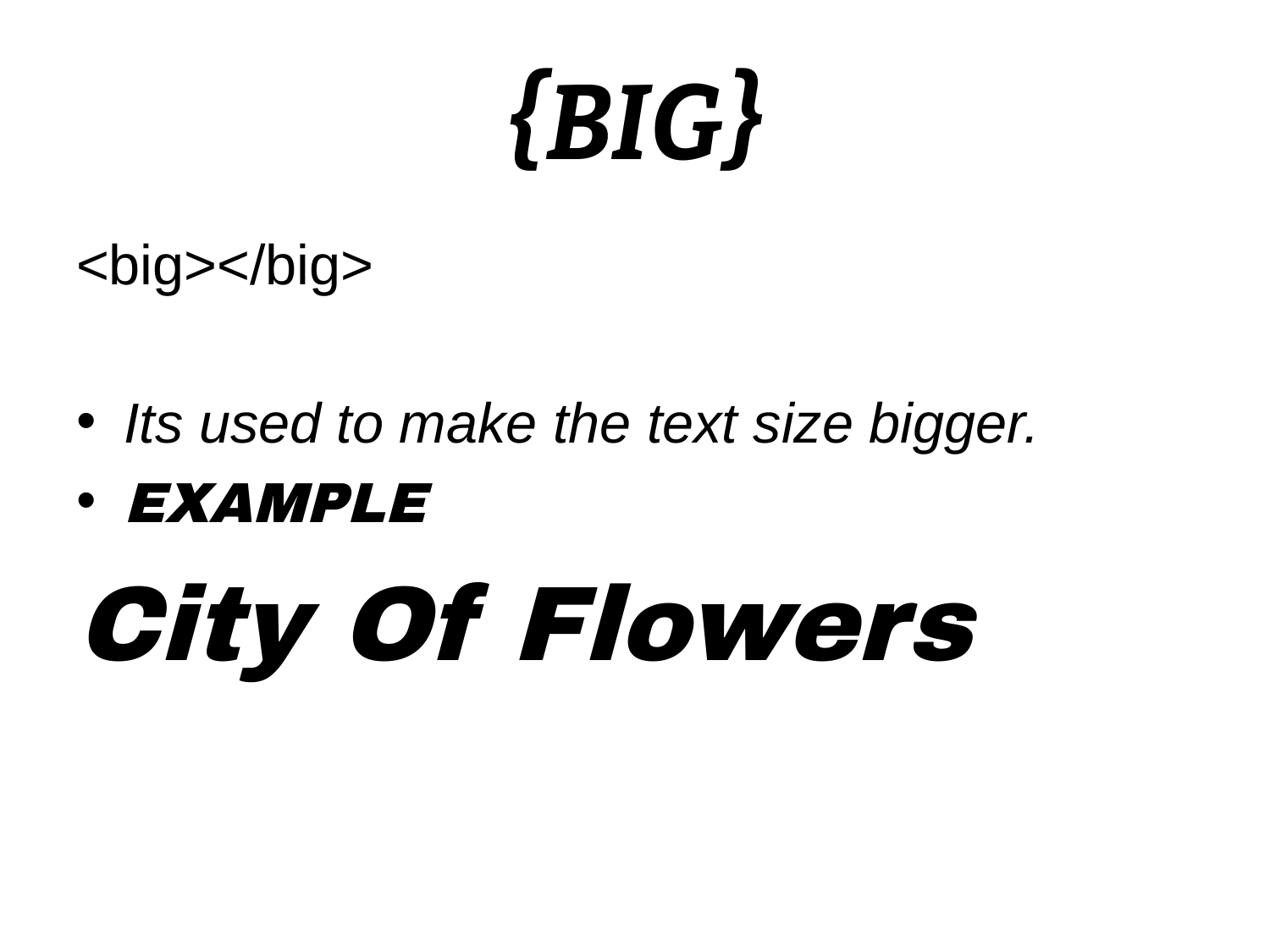

# {BIG}
<big></big>

Its used to make the text size bigger.
EXAMPLE
City Of Flowers